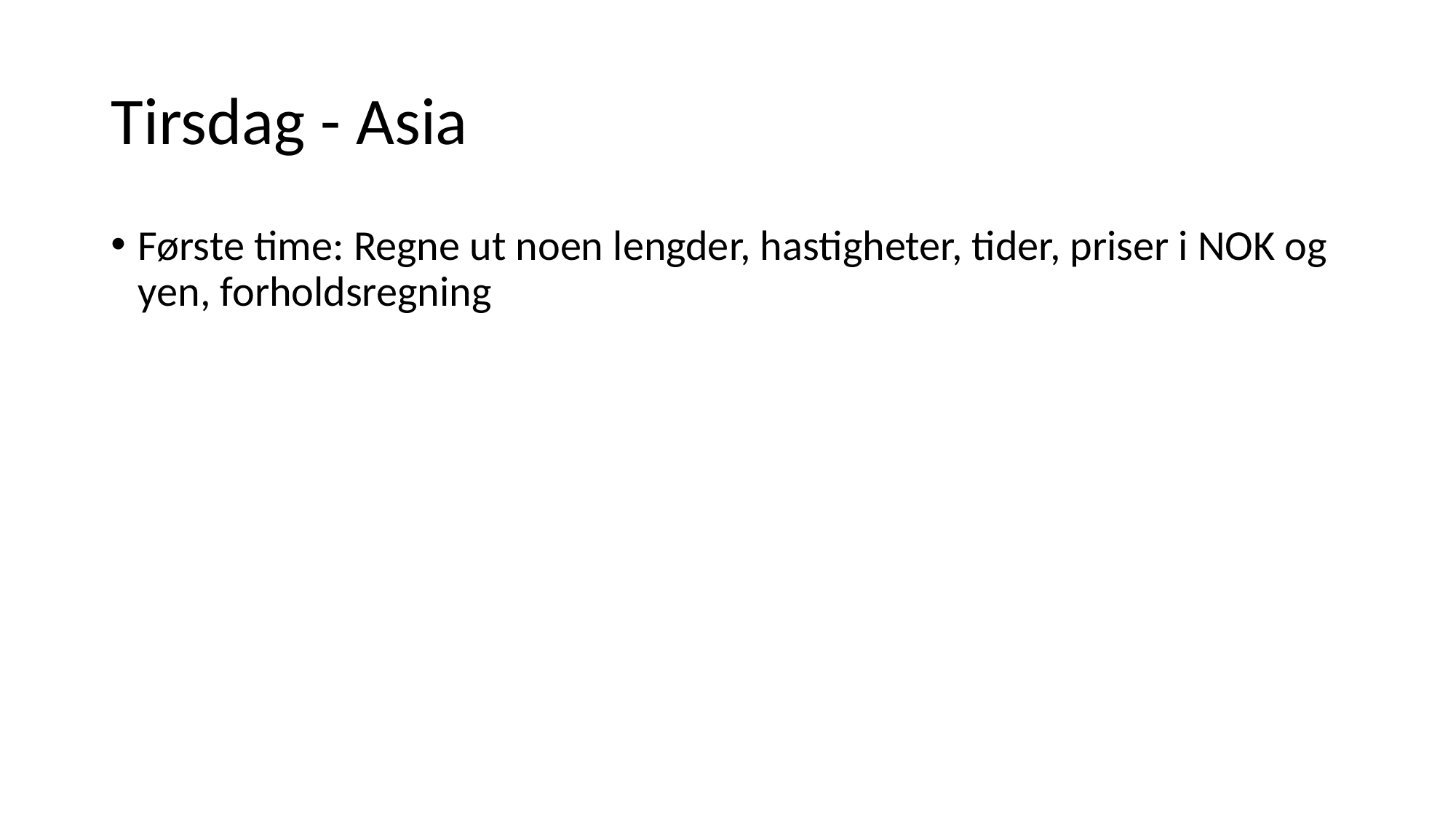

# Tirsdag - Asia
Første time: Regne ut noen lengder, hastigheter, tider, priser i NOK og yen, forholdsregning